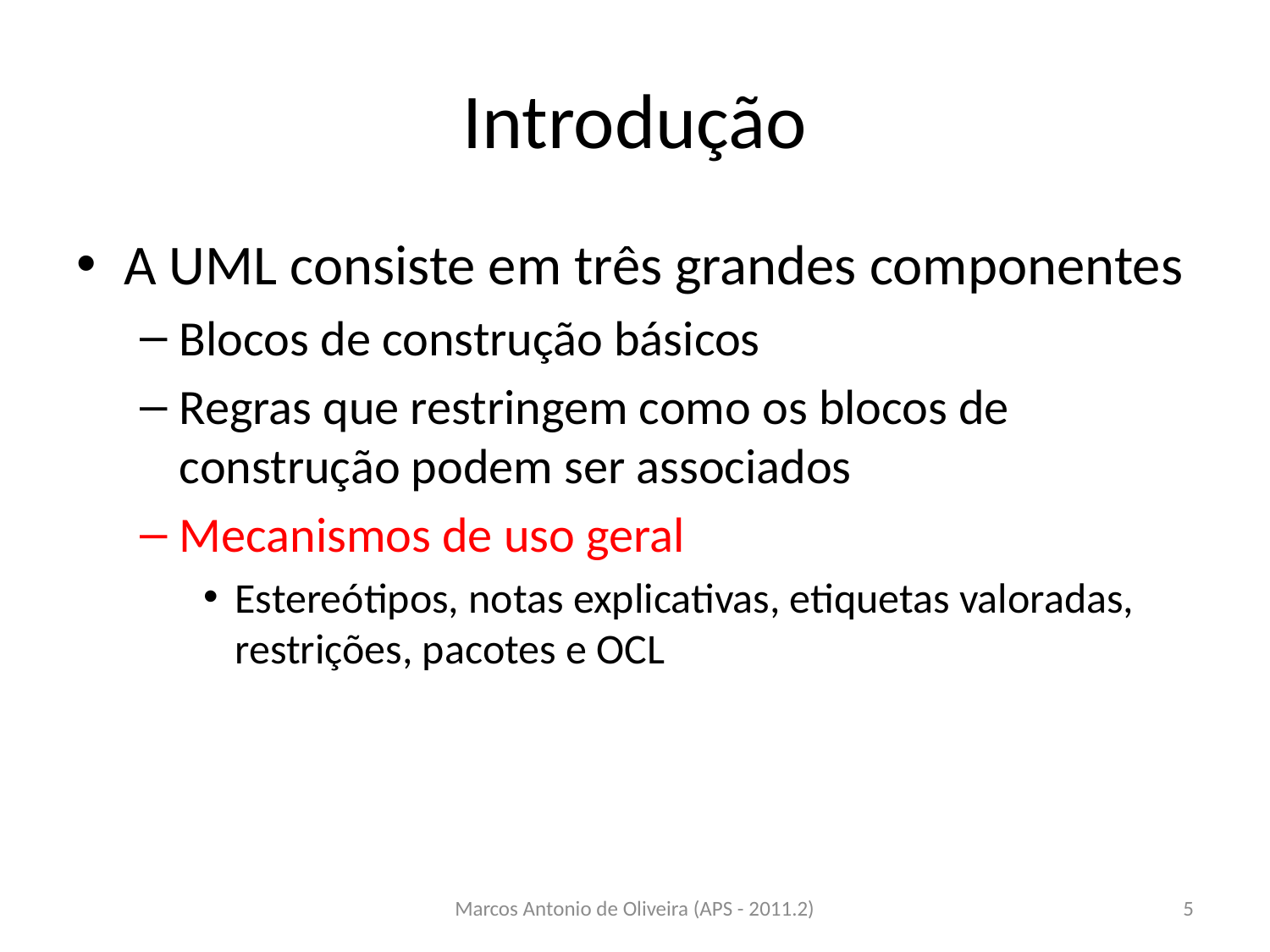

# Introdução
A UML consiste em três grandes componentes
Blocos de construção básicos
Regras que restringem como os blocos de construção podem ser associados
Mecanismos de uso geral
Estereótipos, notas explicativas, etiquetas valoradas, restrições, pacotes e OCL
Marcos Antonio de Oliveira (APS - 2011.2)
5